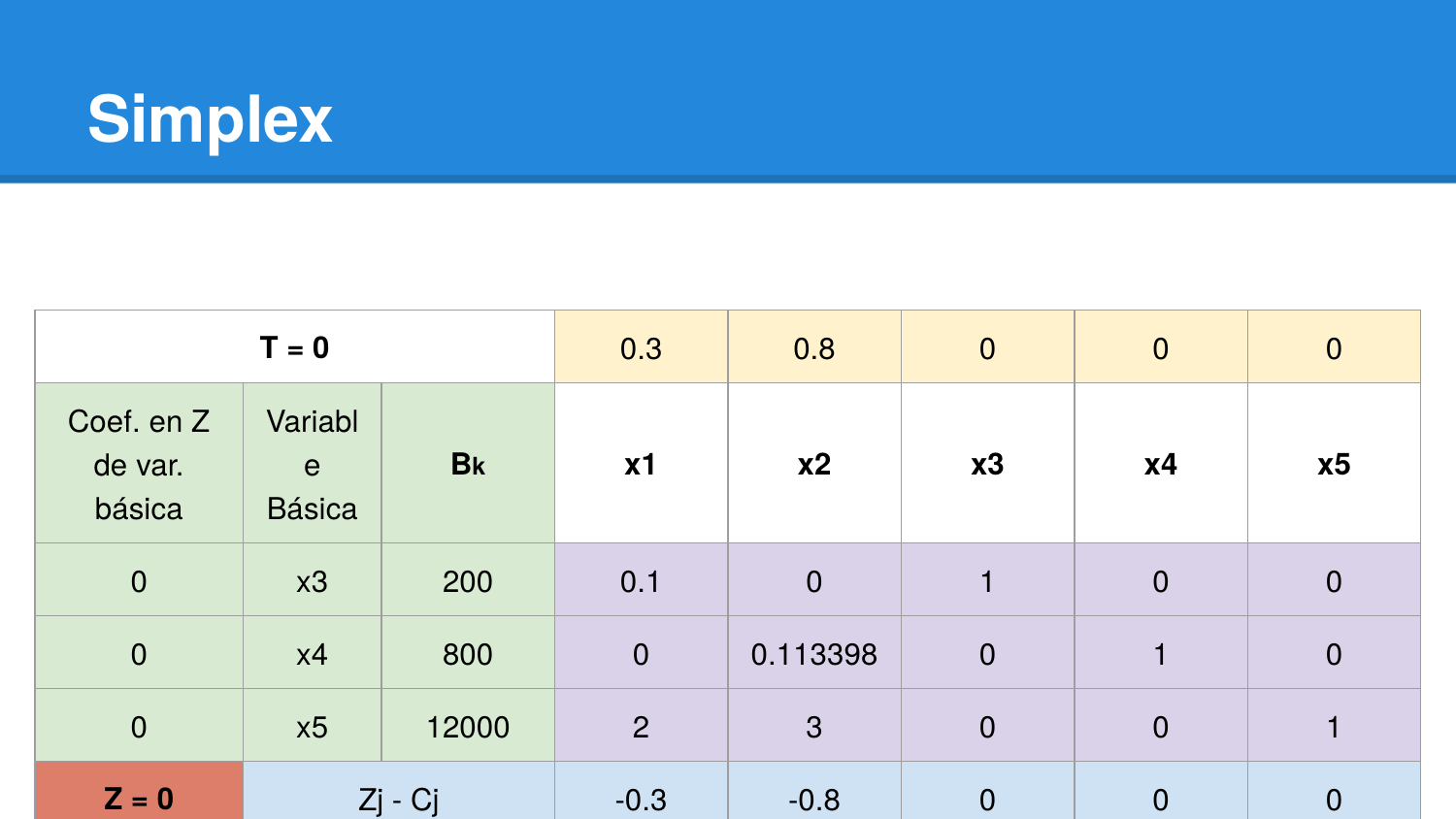

# Simplex

| T = 0 |  |  | 0.3 | 0.8 | 0 | 0 | 0 |
| --- | --- | --- | --- | --- | --- | --- | --- |
| Coef. en Z de var. básica | Variable Básica | Bk | x1 | x2 | x3 | x4 | x5 |
| 0 | x3 | 200 | 0.1 | 0 | 1 | 0 | 0 |
| 0 | x4 | 800 | 0 | 0.113398 | 0 | 1 | 0 |
| 0 | x5 | 12000 | 2 | 3 | 0 | 0 | 1 |
| Z = 0 | Zj - Cj |  | -0.3 | -0.8 | 0 | 0 | 0 |